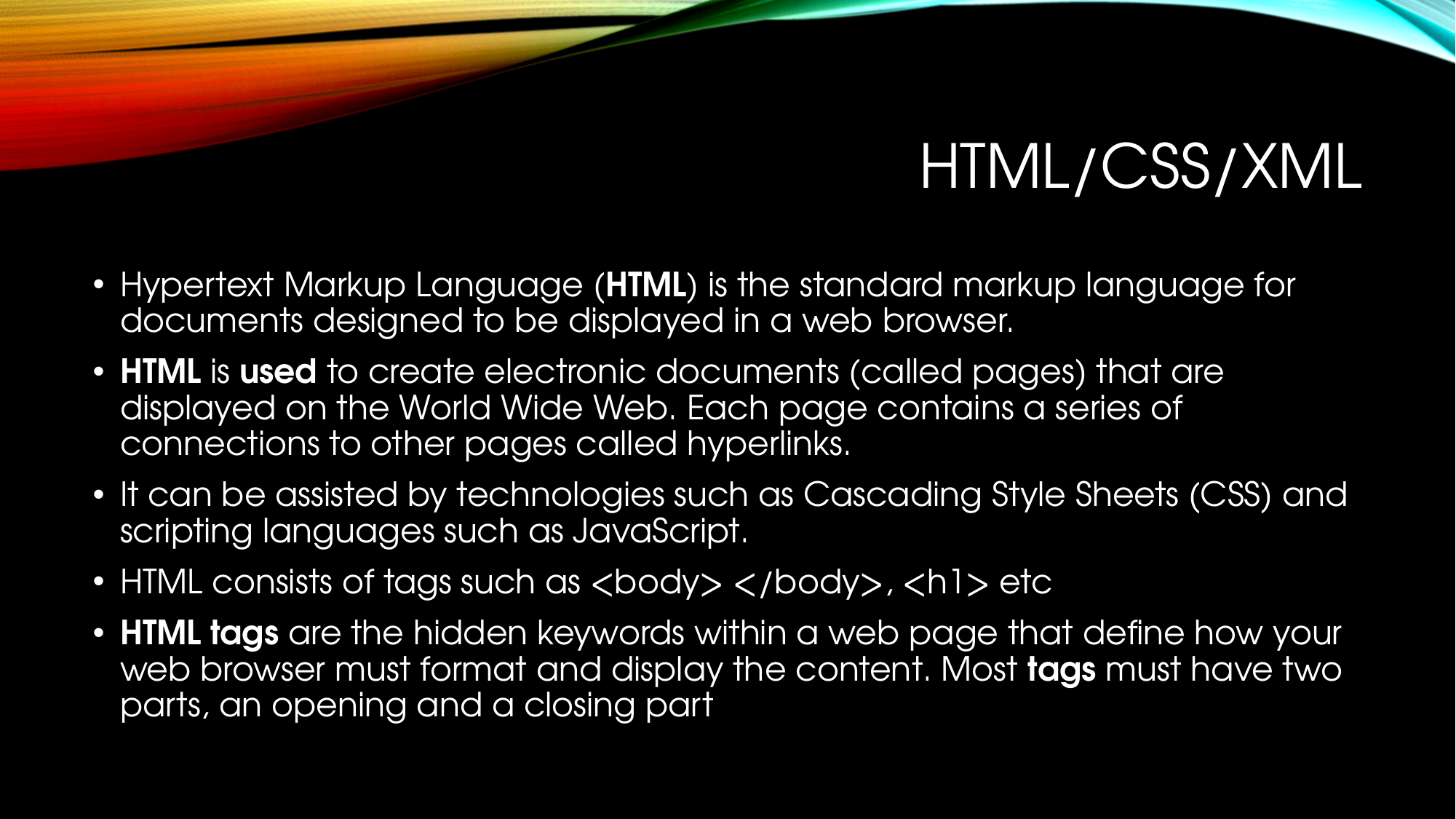

# HTML/CSS/xml
Hypertext Markup Language (HTML) is the standard markup language for documents designed to be displayed in a web browser.
HTML is used to create electronic documents (called pages) that are displayed on the World Wide Web. Each page contains a series of connections to other pages called hyperlinks.
It can be assisted by technologies such as Cascading Style Sheets (CSS) and scripting languages such as JavaScript.
HTML consists of tags such as <body> </body>, <h1> etc
HTML tags are the hidden keywords within a web page that define how your web browser must format and display the content. Most tags must have two parts, an opening and a closing part